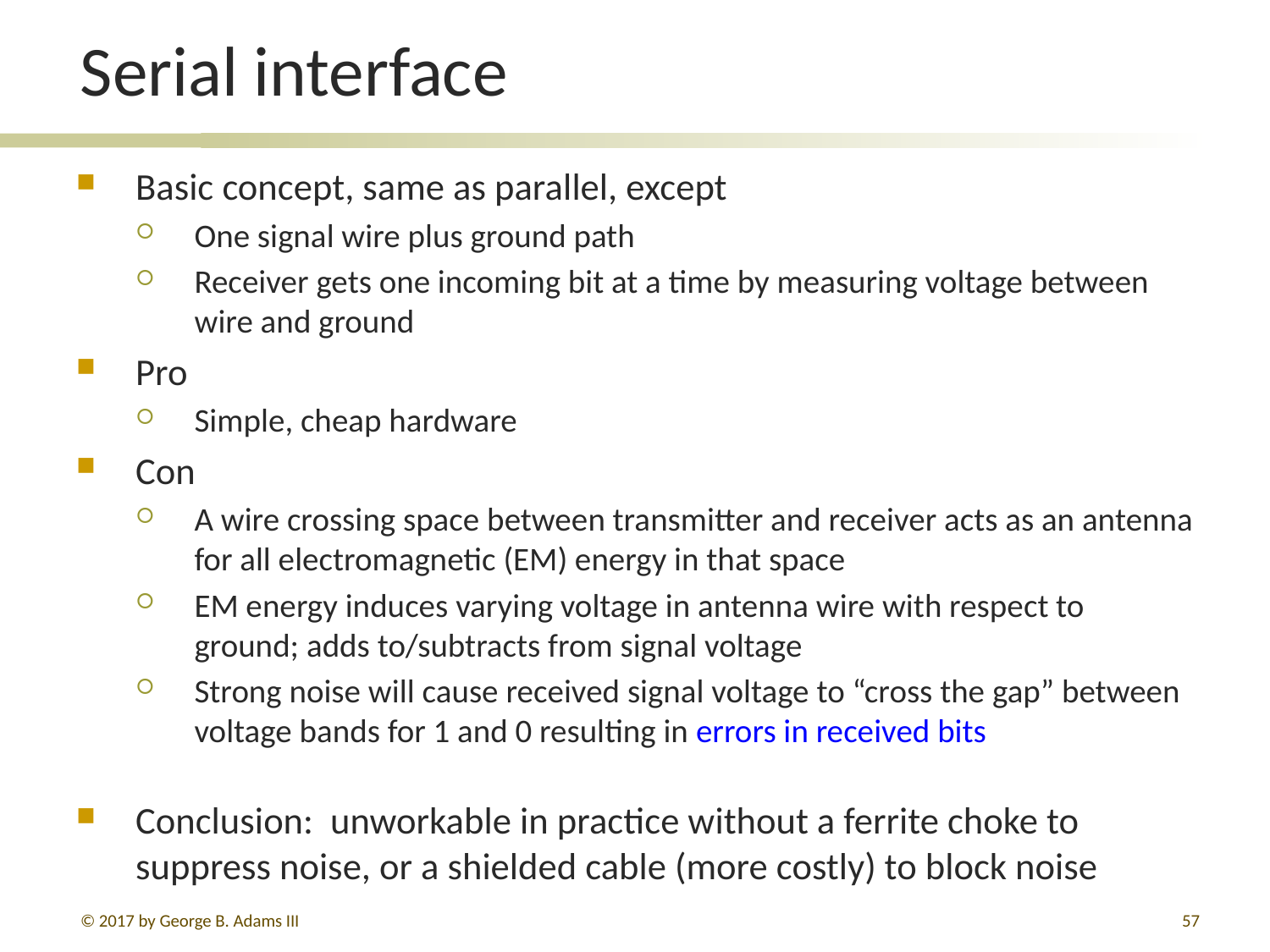

# Serial interface
Basic concept, same as parallel, except
One signal wire plus ground path
Receiver gets one incoming bit at a time by measuring voltage between wire and ground
Pro
Simple, cheap hardware
Con
A wire crossing space between transmitter and receiver acts as an antenna for all electromagnetic (EM) energy in that space
EM energy induces varying voltage in antenna wire with respect to ground; adds to/subtracts from signal voltage
Strong noise will cause received signal voltage to “cross the gap” between voltage bands for 1 and 0 resulting in errors in received bits
Conclusion:  unworkable in practice without a ferrite choke to suppress noise, or a shielded cable (more costly) to block noise
© 2017 by George B. Adams III
57